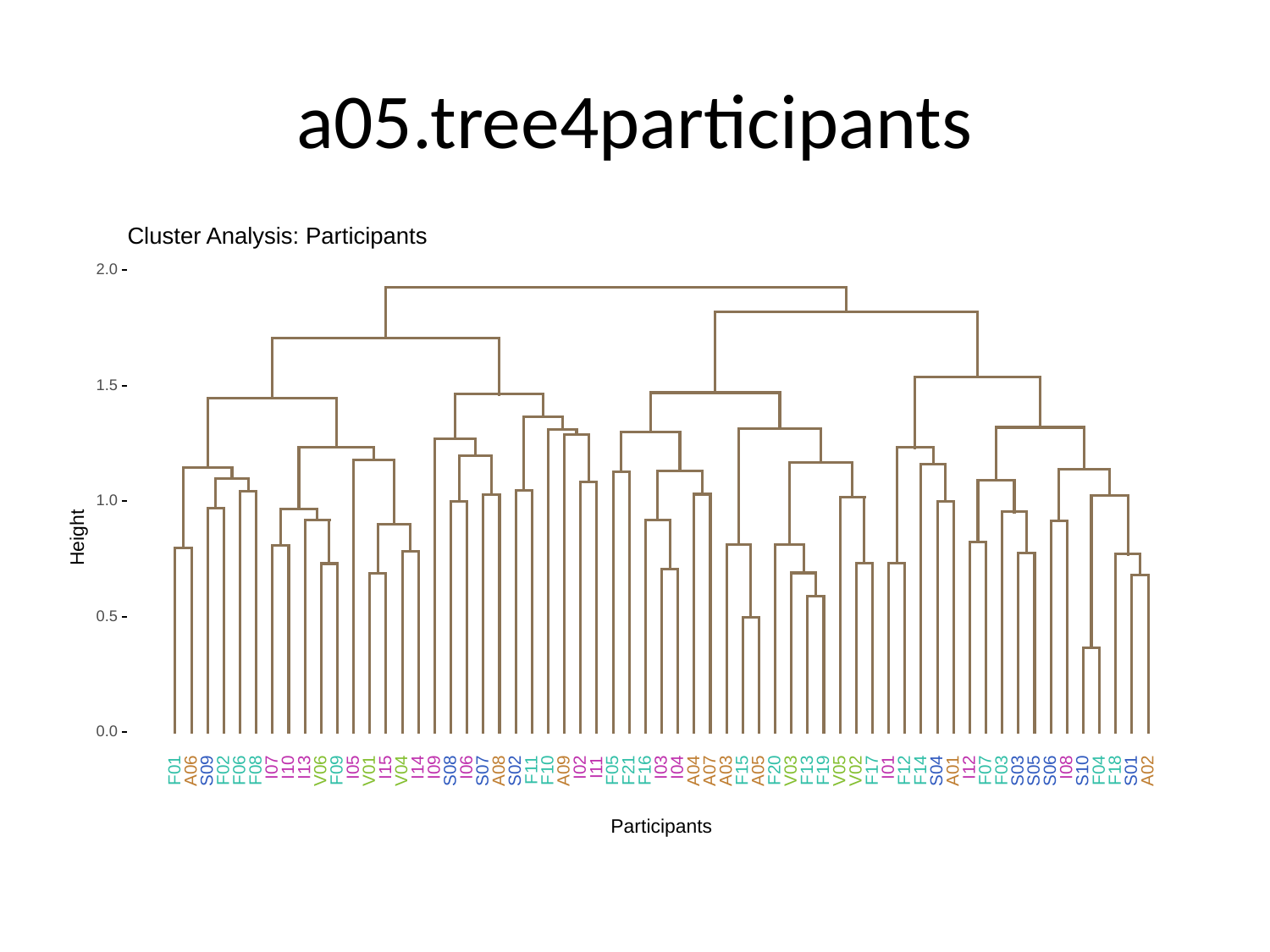

# a05.tree4participants

Cluster Analysis: Participants

2.0

1.5

1.0

Height

0.5

0.0

I13
I03
I07
I10
I05
I15
I09
I06
I02
I04
I01
I08
I14
I11
I12
F13
F03
F01
F02
F06
F08
F09
F10
F05
F16
F15
F20
F19
F07
F04
F18
F11
F21
F17
F12
F14
S03
S09
S08
S07
S02
S04
S05
S06
S10
S01
A03
V03
A06
V06
V01
V04
A08
A09
A04
A07
A05
V05
V02
A01
A02
Participants